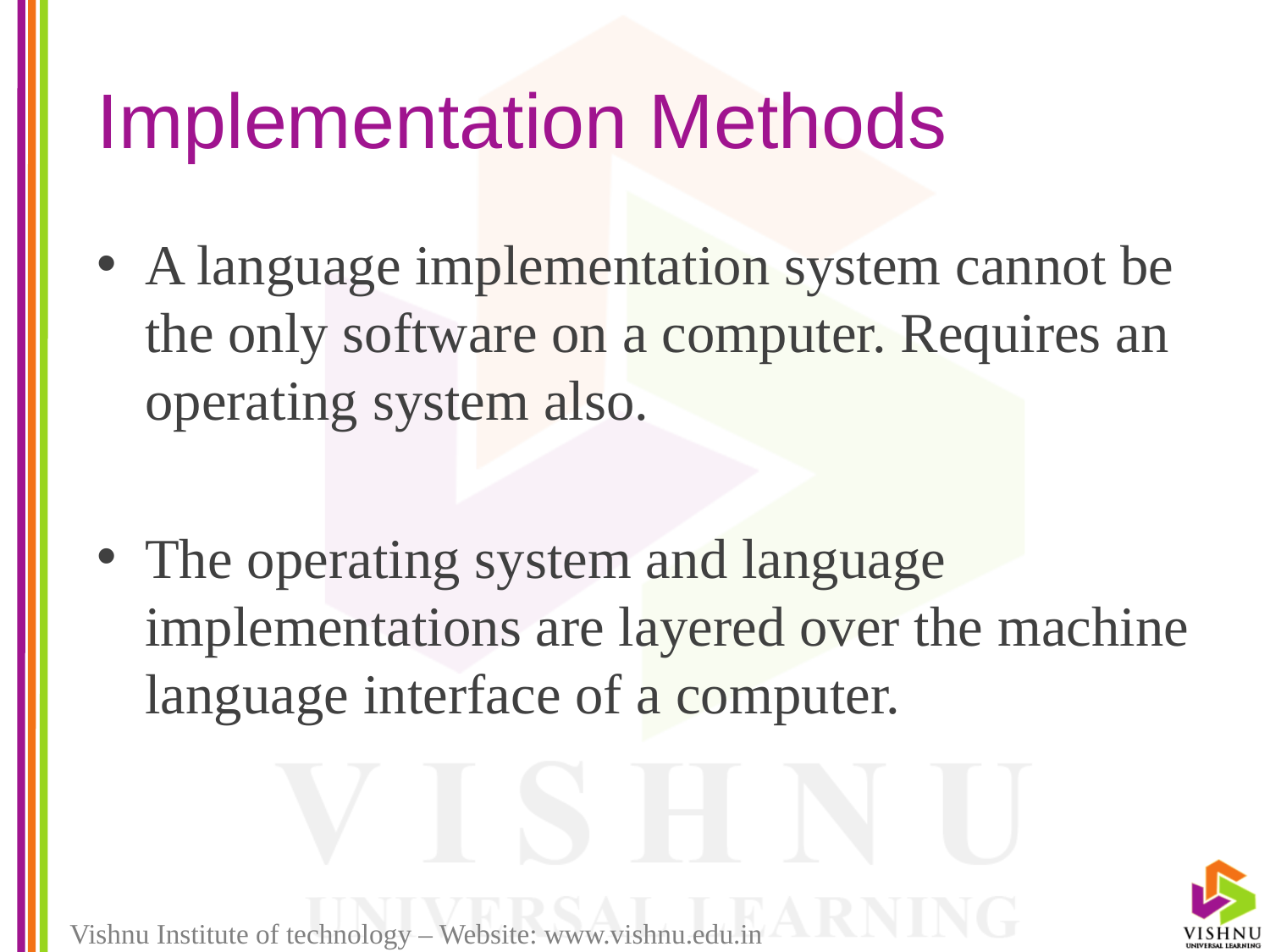

# Implementation Methods
A language implementation system cannot be the only software on a computer. Requires an operating system also.

The operating system and language implementations are layered over the machine language interface of a computer.